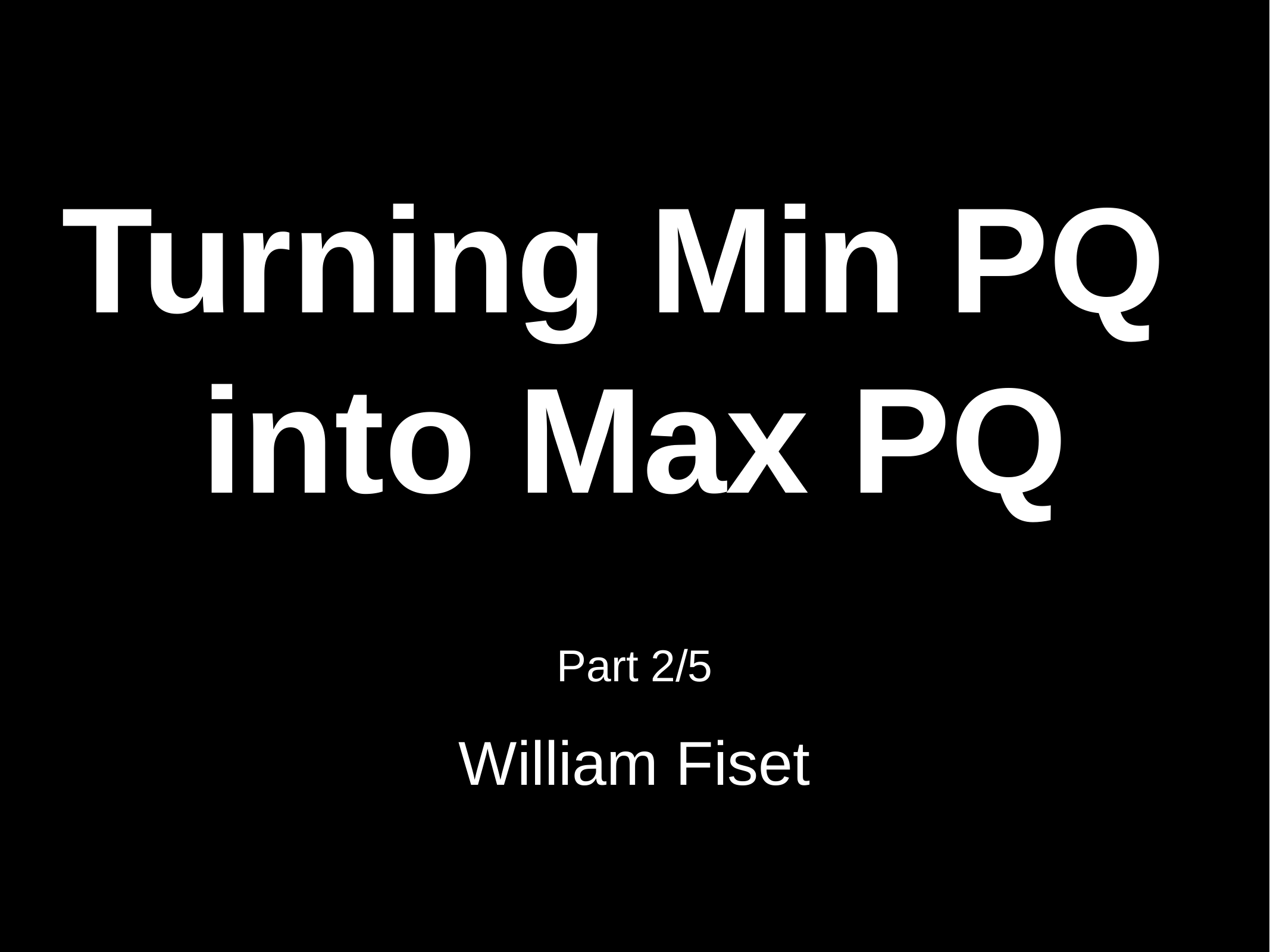

# Turning Min PQ
into Max PQ
Part 2/5
William Fiset